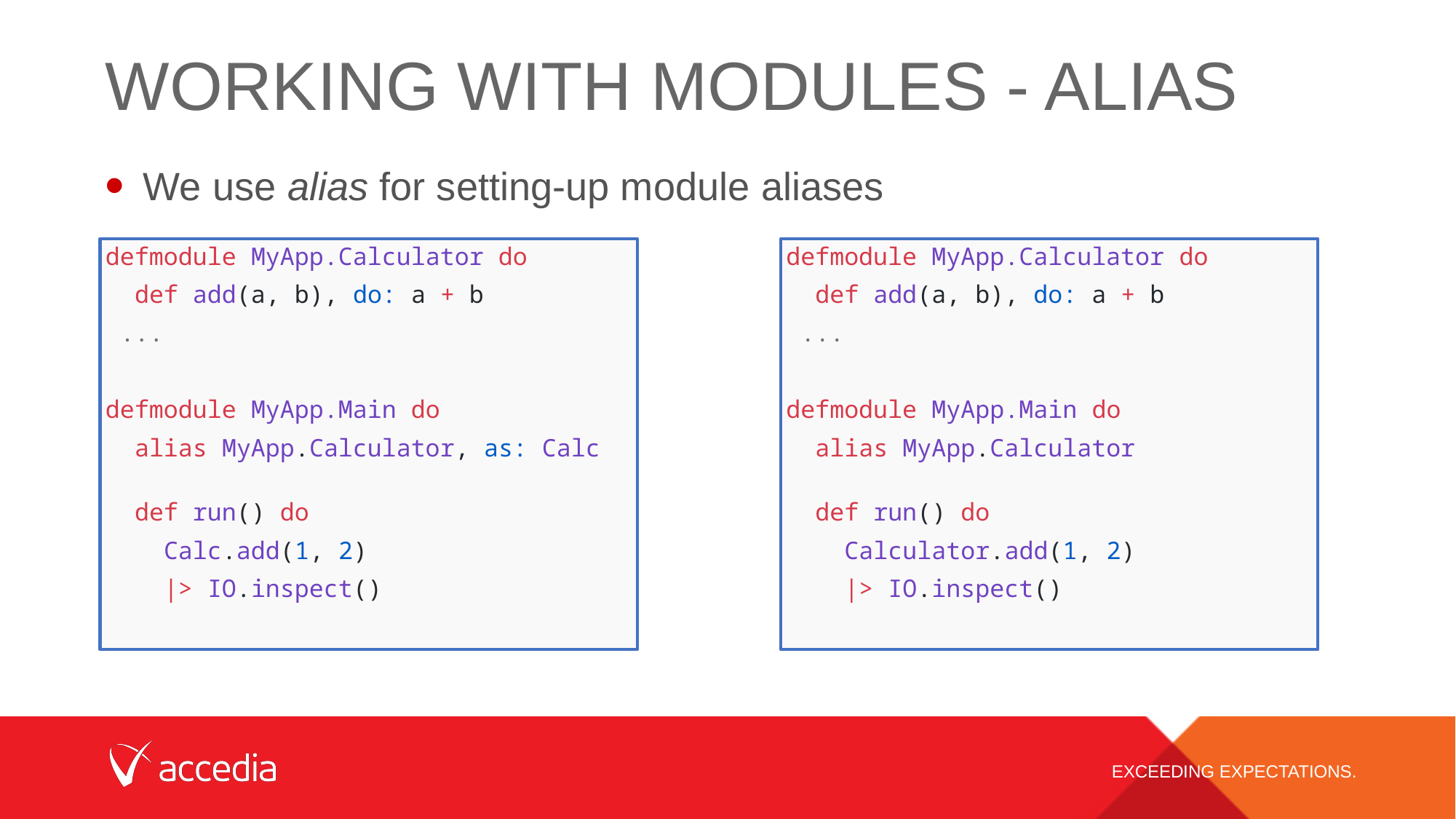

# Working with Modules - alias
We use alias for setting-up module aliases

defmodule MyApp.Calculator do
  def add(a, b), do: a + b
 ...

defmodule MyApp.Main do
  alias MyApp.Calculator, as: Calc
  def run() do
    Calc.add(1, 2)
    |> IO.inspect()

defmodule MyApp.Calculator do
  def add(a, b), do: a + b
 ...

defmodule MyApp.Main do
  alias MyApp.Calculator
  def run() do
    Calculator.add(1, 2)
    |> IO.inspect()